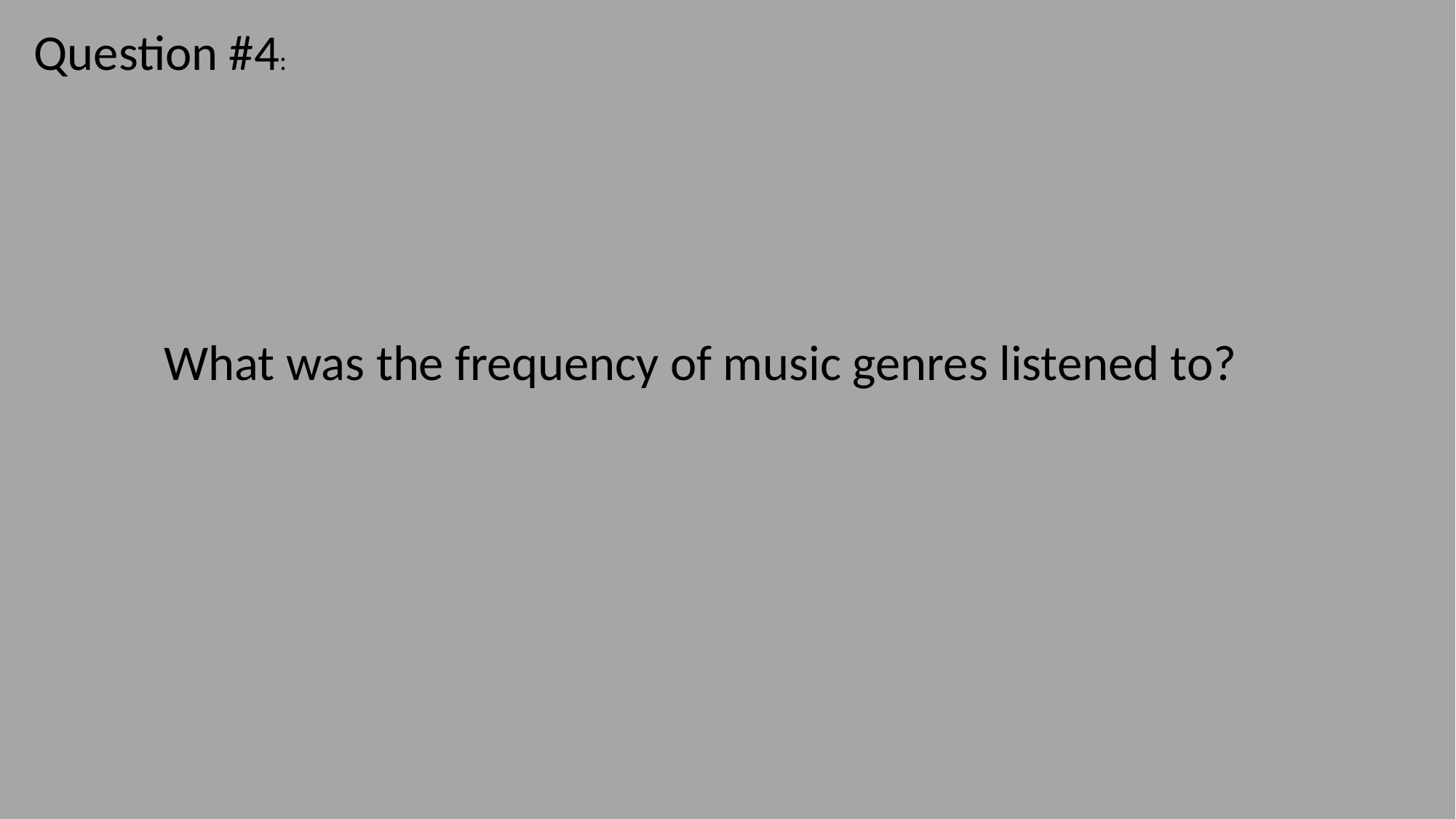

Question #4:
What was the frequency of music genres listened to?